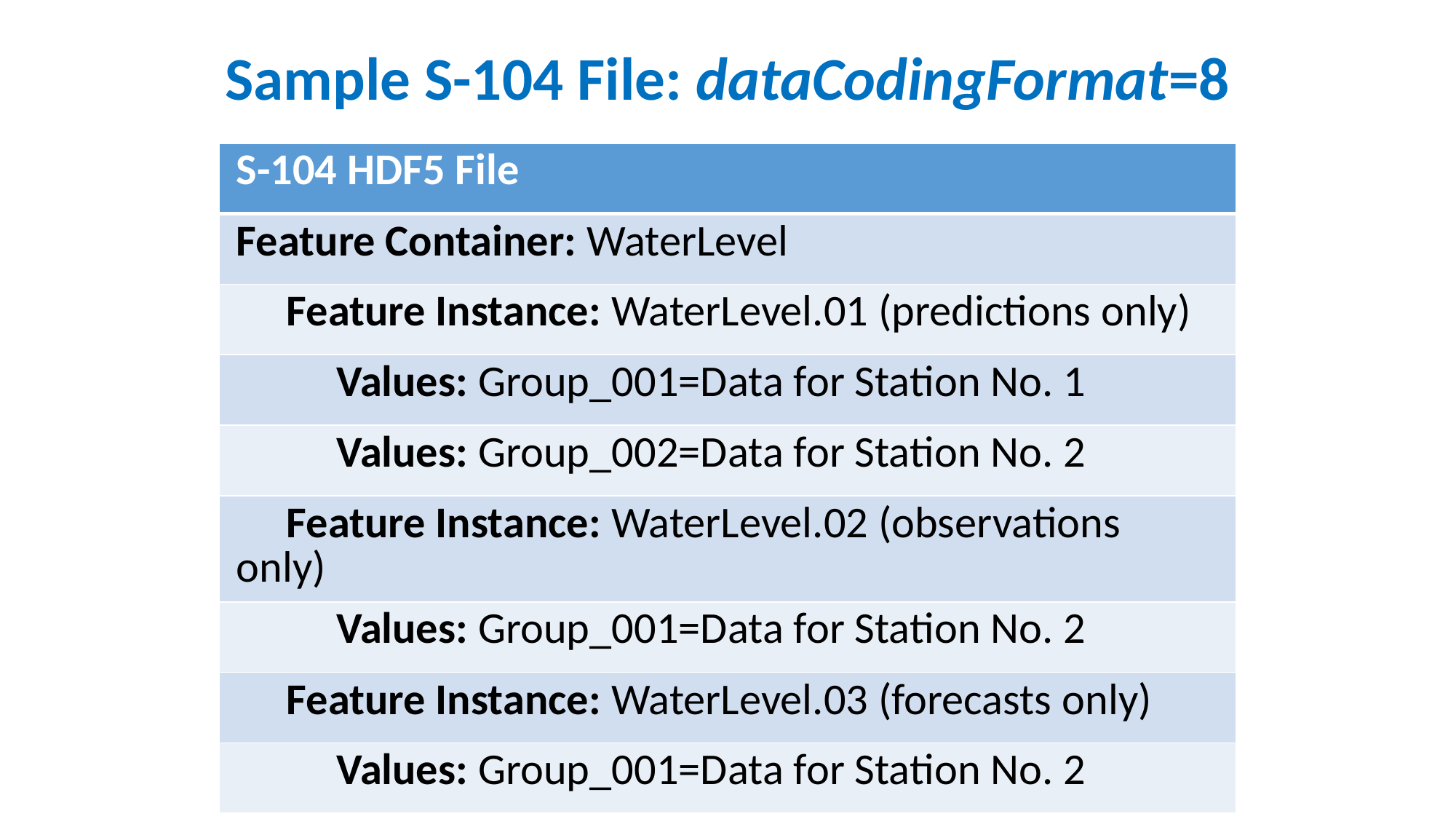

# Sample S-104 File: dataCodingFormat=8
| S-104 HDF5 File |
| --- |
| Feature Container: WaterLevel |
| Feature Instance: WaterLevel.01 (predictions only) |
| Values: Group\_001=Data for Station No. 1 |
| Values: Group\_002=Data for Station No. 2 |
| Feature Instance: WaterLevel.02 (observations only) |
| Values: Group\_001=Data for Station No. 2 |
| Feature Instance: WaterLevel.03 (forecasts only) |
| Values: Group\_001=Data for Station No. 2 |